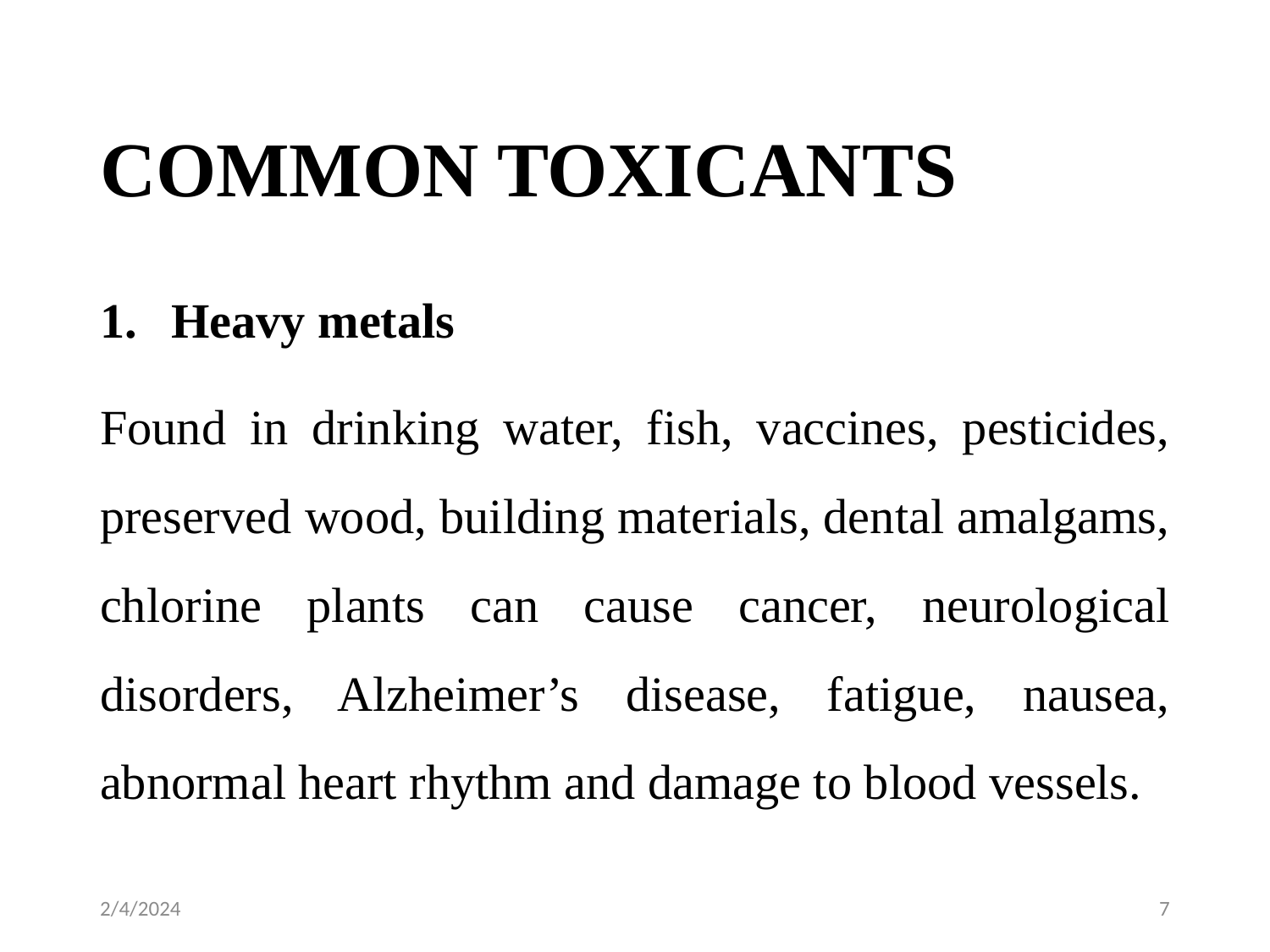

# COMMON TOXICANTS
Heavy metals
Found in drinking water, fish, vaccines, pesticides, preserved wood, building materials, dental amalgams, chlorine plants can cause cancer, neurological disorders, Alzheimer’s disease, fatigue, nausea, abnormal heart rhythm and damage to blood vessels.
2/4/2024
7